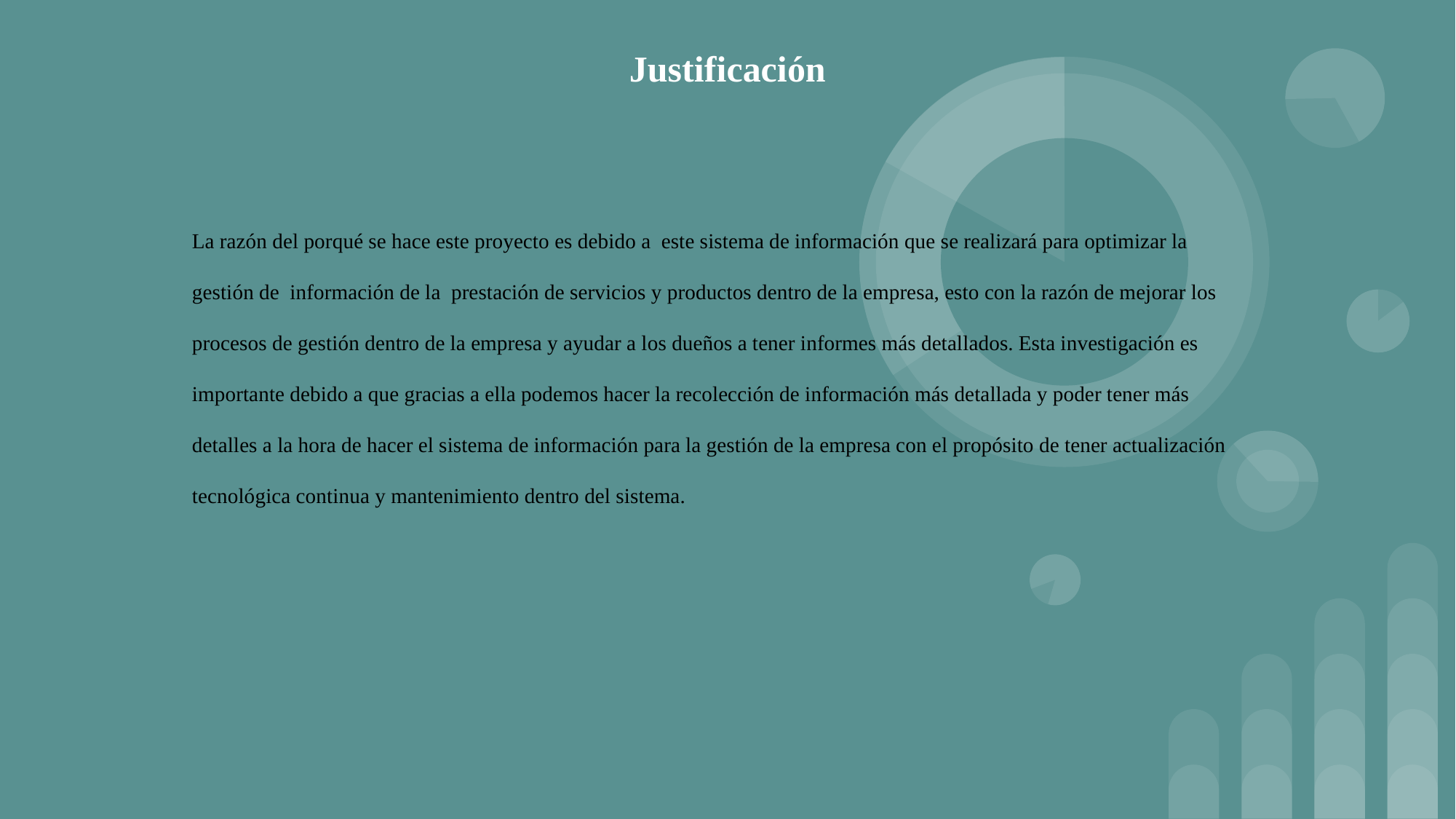

# Justificación
La razón del porqué se hace este proyecto es debido a  este sistema de información que se realizará para optimizar la gestión de  información de la  prestación de servicios y productos dentro de la empresa, esto con la razón de mejorar los procesos de gestión dentro de la empresa y ayudar a los dueños a tener informes más detallados. Esta investigación es importante debido a que gracias a ella podemos hacer la recolección de información más detallada y poder tener más detalles a la hora de hacer el sistema de información para la gestión de la empresa con el propósito de tener actualización tecnológica continua y mantenimiento dentro del sistema.